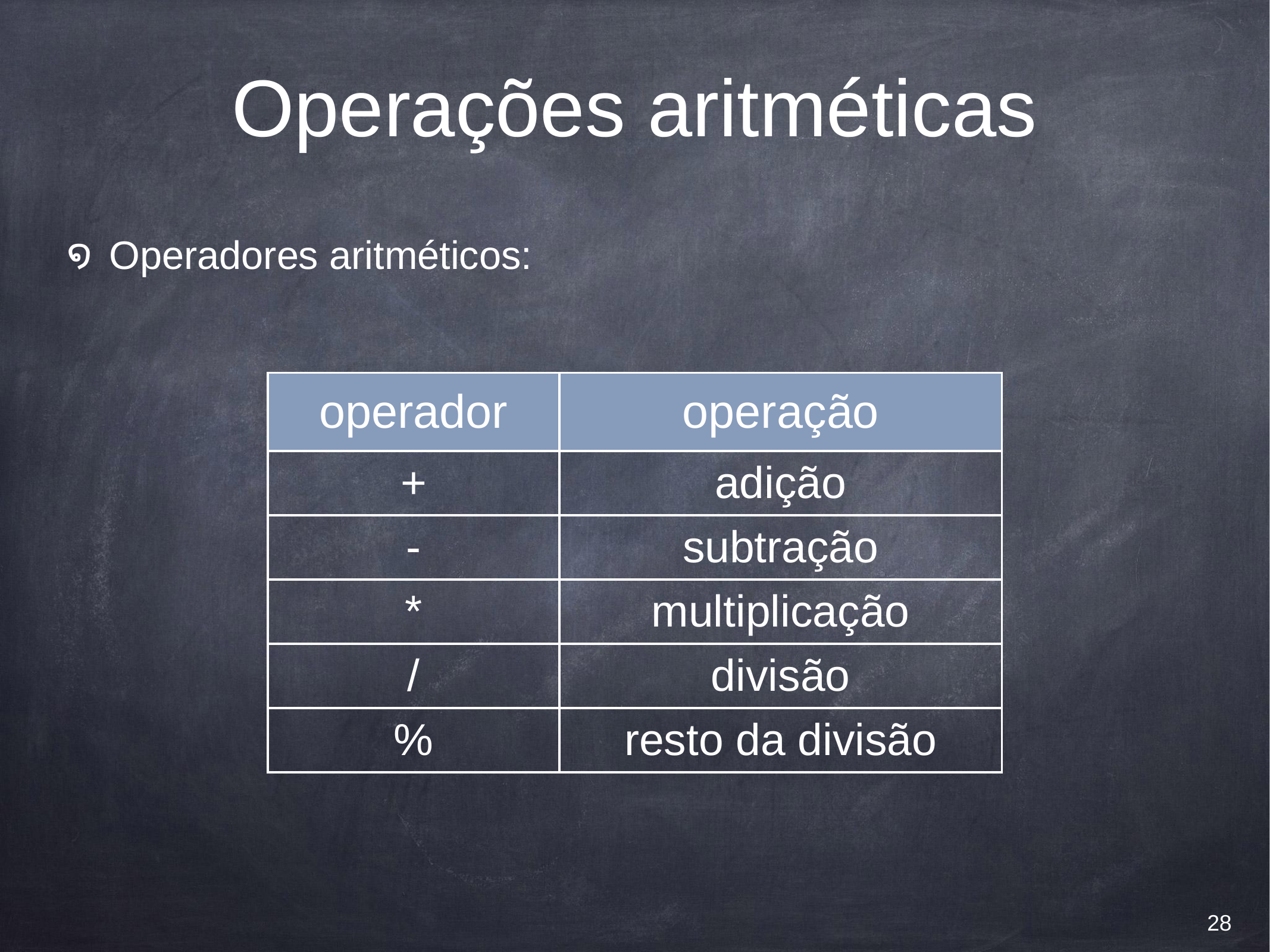

# Operações aritméticas
Operadores aritméticos:
| operador | operação |
| --- | --- |
| + | adição |
| - | subtração |
| \* | multiplicação |
| / | divisão |
| % | resto da divisão |
28